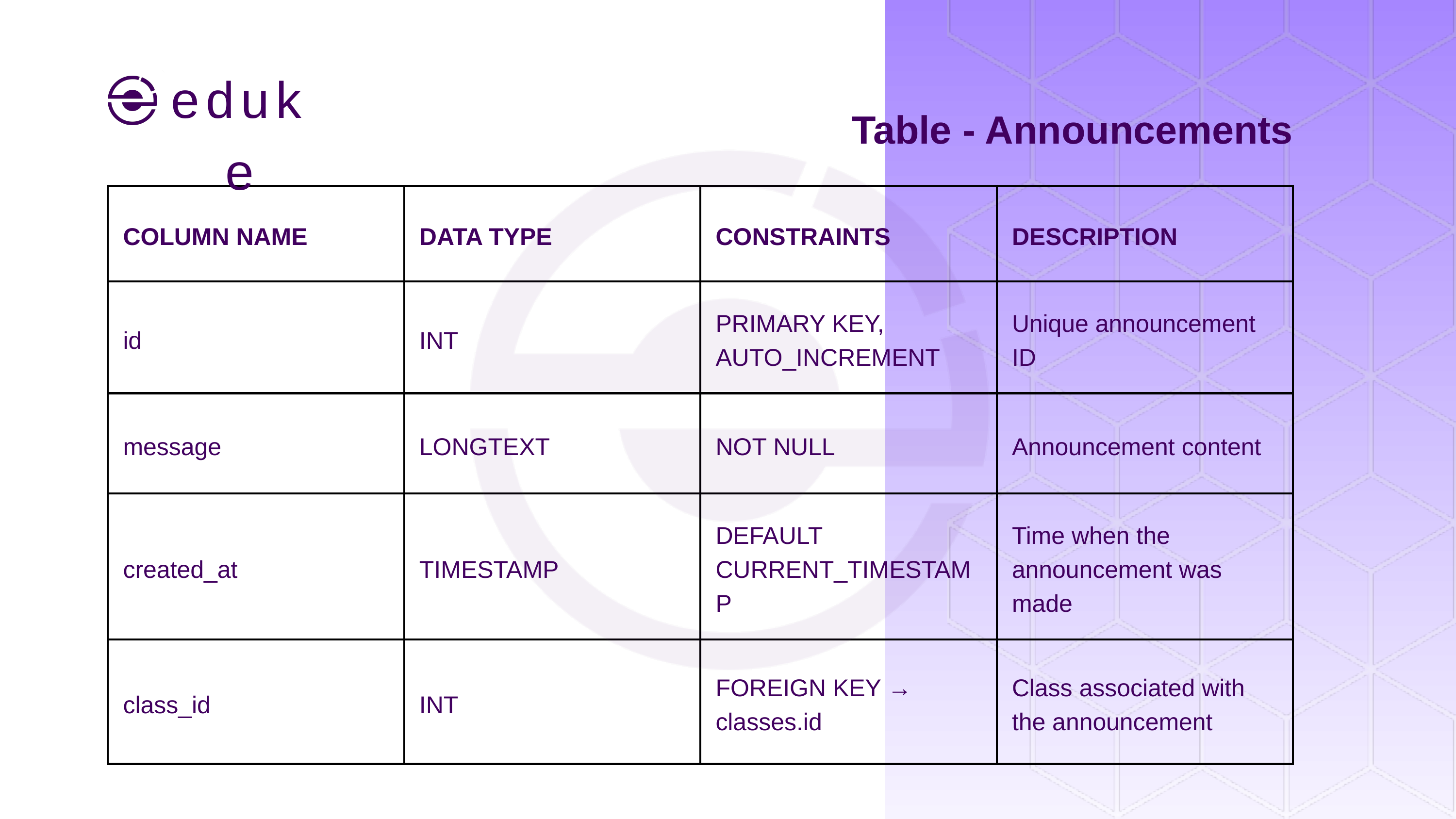

eduke

Table - Announcements

| COLUMN NAME | DATA TYPE | CONSTRAINTS | DESCRIPTION |
| --- | --- | --- | --- |
| id | INT | PRIMARY KEY, AUTO\_INCREMENT | Unique announcement ID |
| message | LONGTEXT | NOT NULL | Announcement content |
| created\_at | TIMESTAMP | DEFAULT CURRENT\_TIMESTAMP | Time when the announcement was made |
| class\_id | INT | FOREIGN KEY → classes.id | Class associated with the announcement |